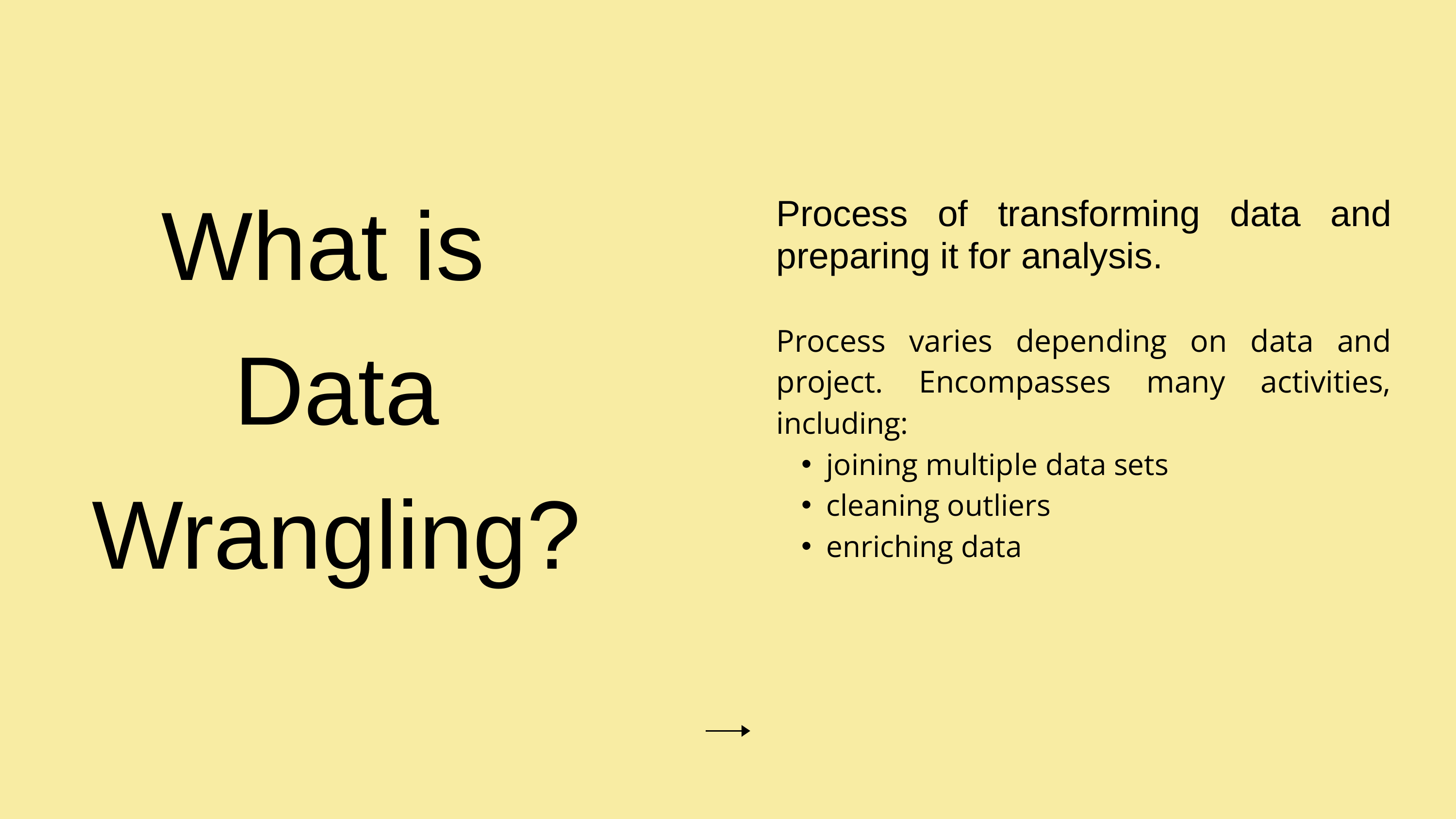

What is
Data Wrangling?
Process of transforming data and preparing it for analysis.

Process varies depending on data and project. Encompasses many activities, including:
joining multiple data sets
cleaning outliers
enriching data